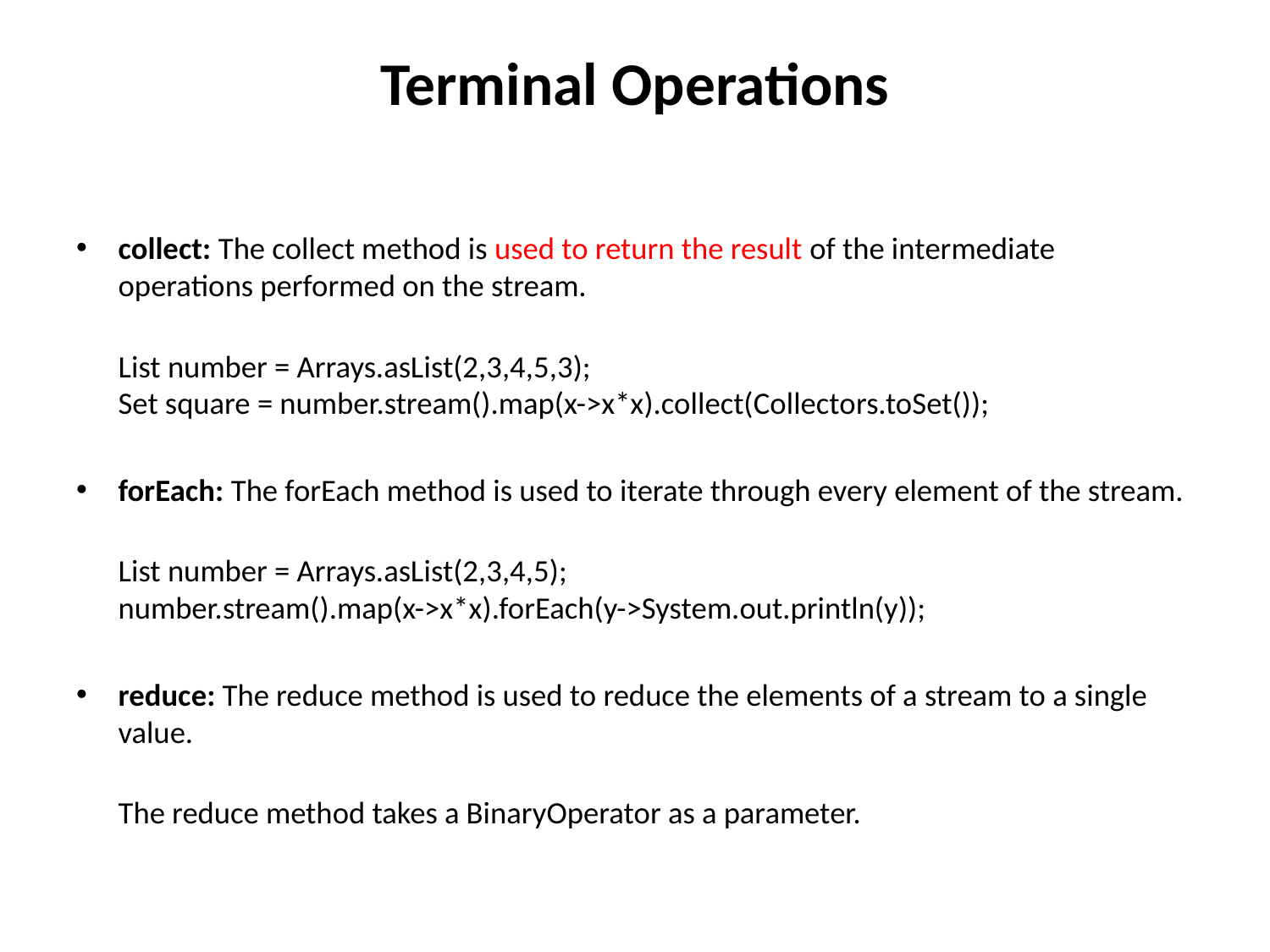

# Terminal Operations
collect: The collect method is used to return the result of the intermediate operations performed on the stream.
	List number = Arrays.asList(2,3,4,5,3);
Set square = number.stream().map(x->x*x).collect(Collectors.toSet());

forEach: The forEach method is used to iterate through every element of the stream.
	List number = Arrays.asList(2,3,4,5);
number.stream().map(x->x*x).forEach(y->System.out.println(y));

reduce: The reduce method is used to reduce the elements of a stream to a single value.
	The reduce method takes a BinaryOperator as a parameter.